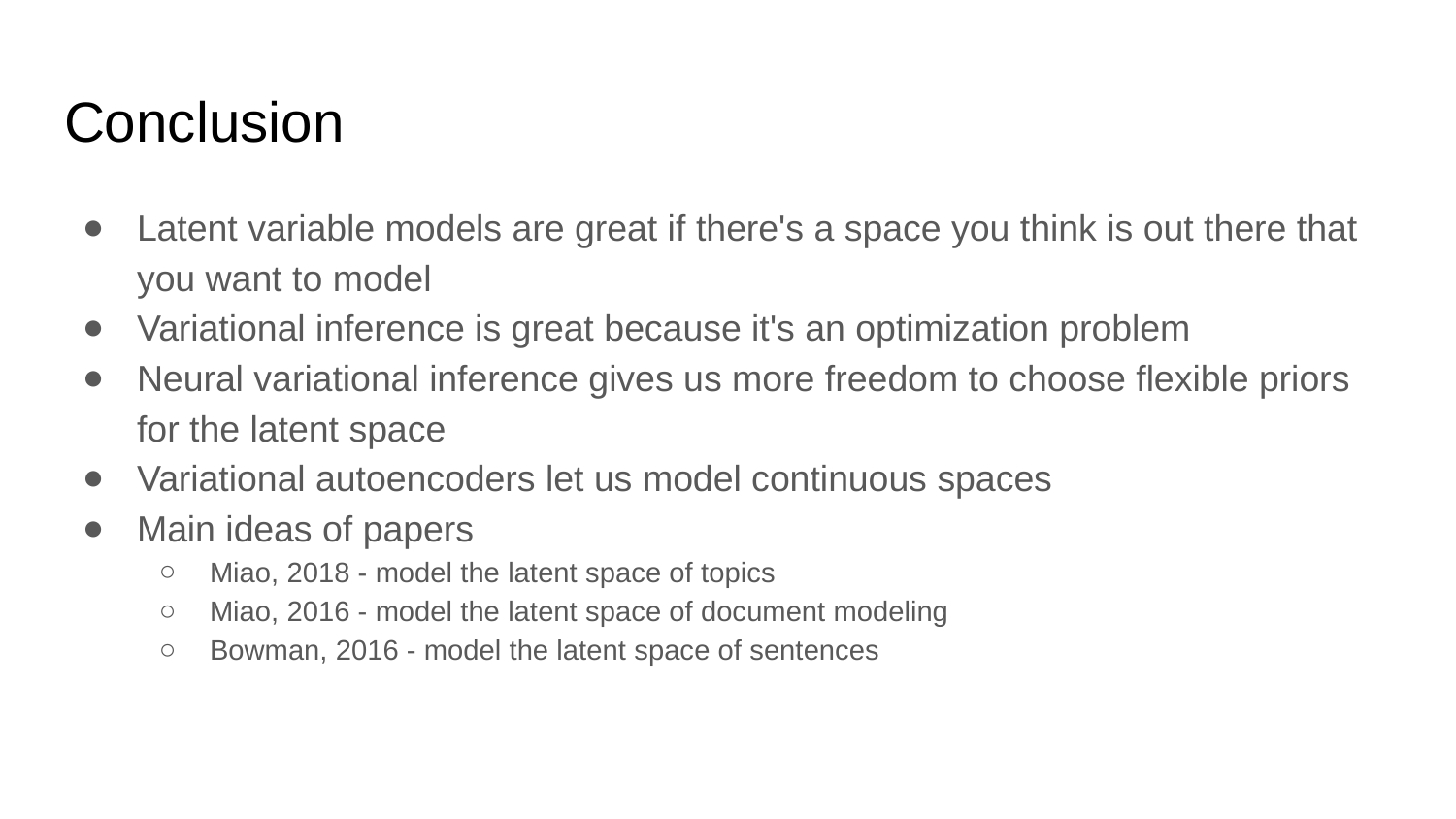

# Conclusion
Latent variable models are great if there's a space you think is out there that you want to model
Variational inference is great because it's an optimization problem
Neural variational inference gives us more freedom to choose flexible priors for the latent space
Variational autoencoders let us model continuous spaces
Main ideas of papers
Miao, 2018 - model the latent space of topics
Miao, 2016 - model the latent space of document modeling
Bowman, 2016 - model the latent space of sentences